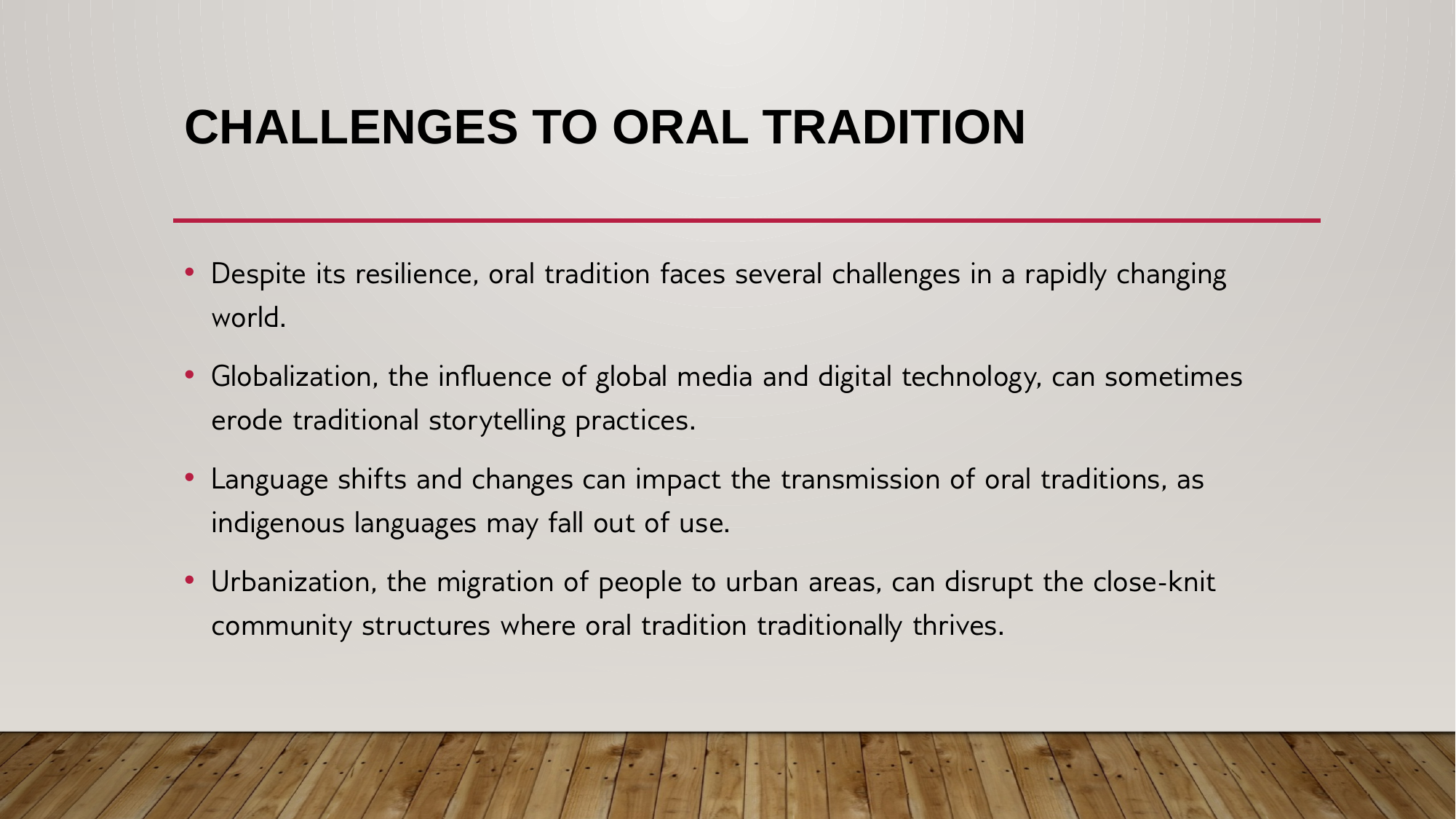

# Challenges to Oral Tradition
Despite its resilience, oral tradition faces several challenges in a rapidly changing world.
Globalization, the influence of global media and digital technology, can sometimes erode traditional storytelling practices.
Language shifts and changes can impact the transmission of oral traditions, as indigenous languages may fall out of use.
Urbanization, the migration of people to urban areas, can disrupt the close-knit community structures where oral tradition traditionally thrives.